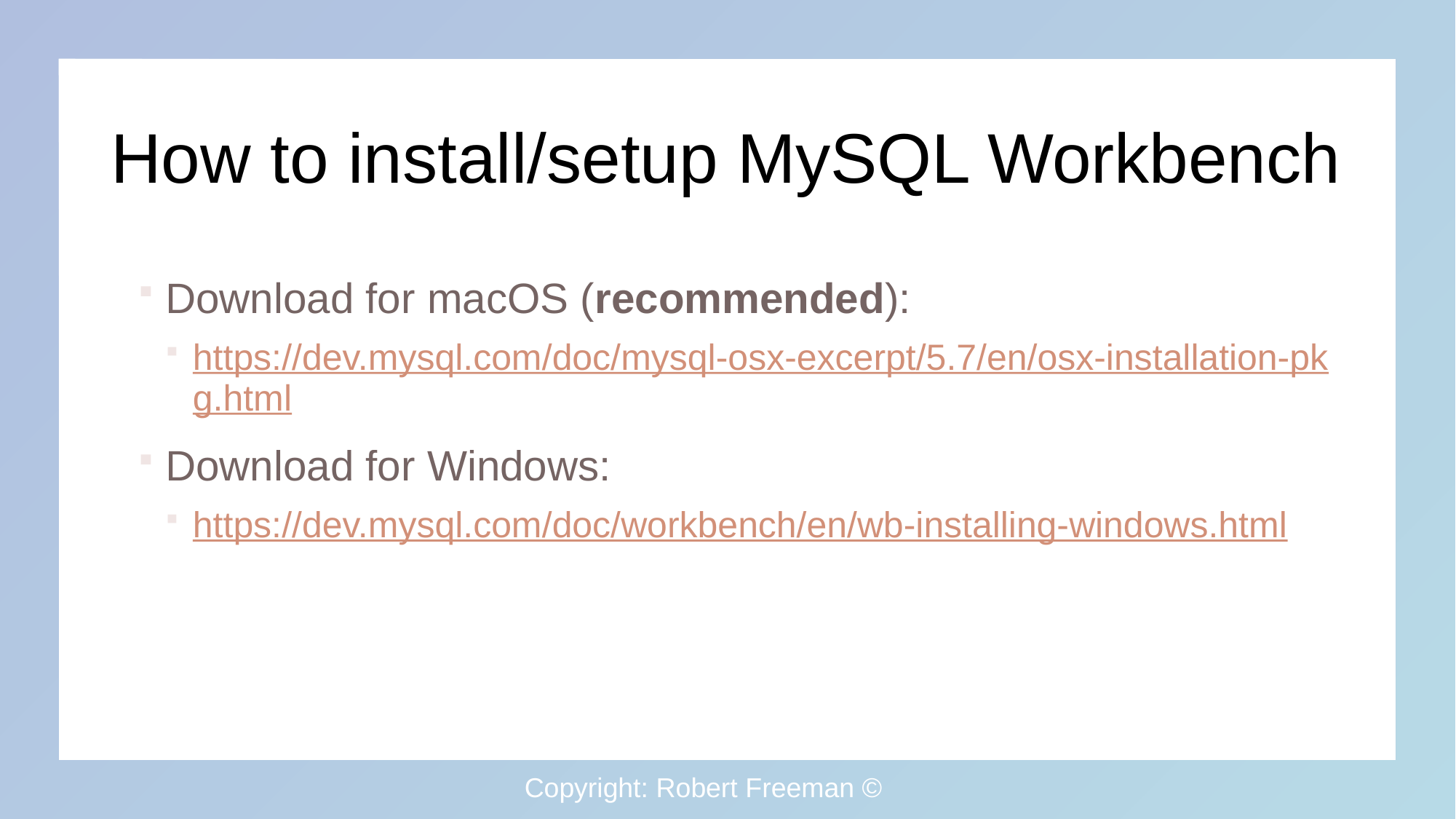

# How to install/setup MySQL Workbench
Download for macOS (recommended):
https://dev.mysql.com/doc/mysql-osx-excerpt/5.7/en/osx-installation-pkg.html
Download for Windows:
https://dev.mysql.com/doc/workbench/en/wb-installing-windows.html
Copyright: Robert Freeman ©